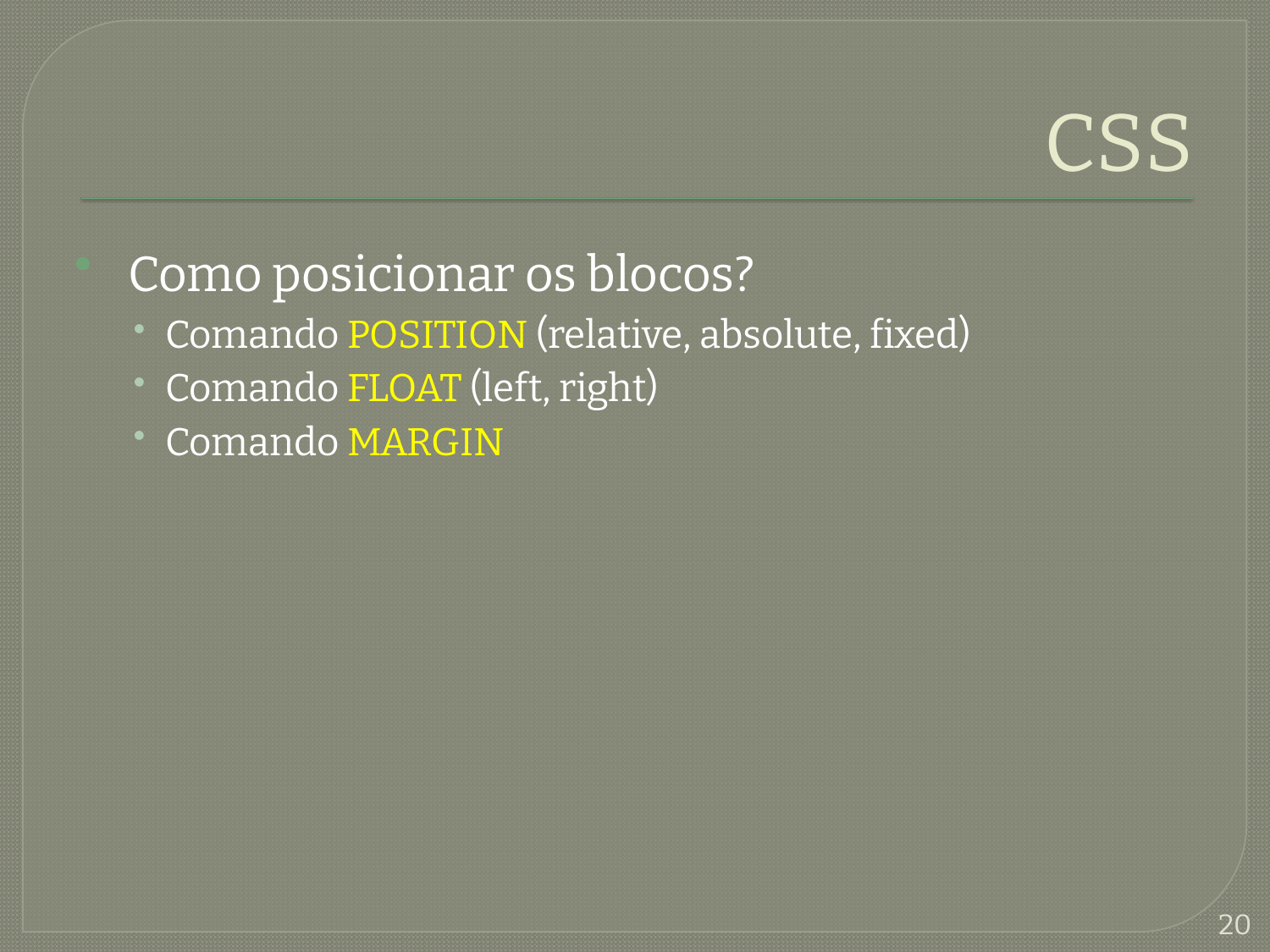

# CSS
 Como posicionar os blocos?
Comando POSITION (relative, absolute, fixed)
Comando FLOAT (left, right)
Comando MARGIN

20